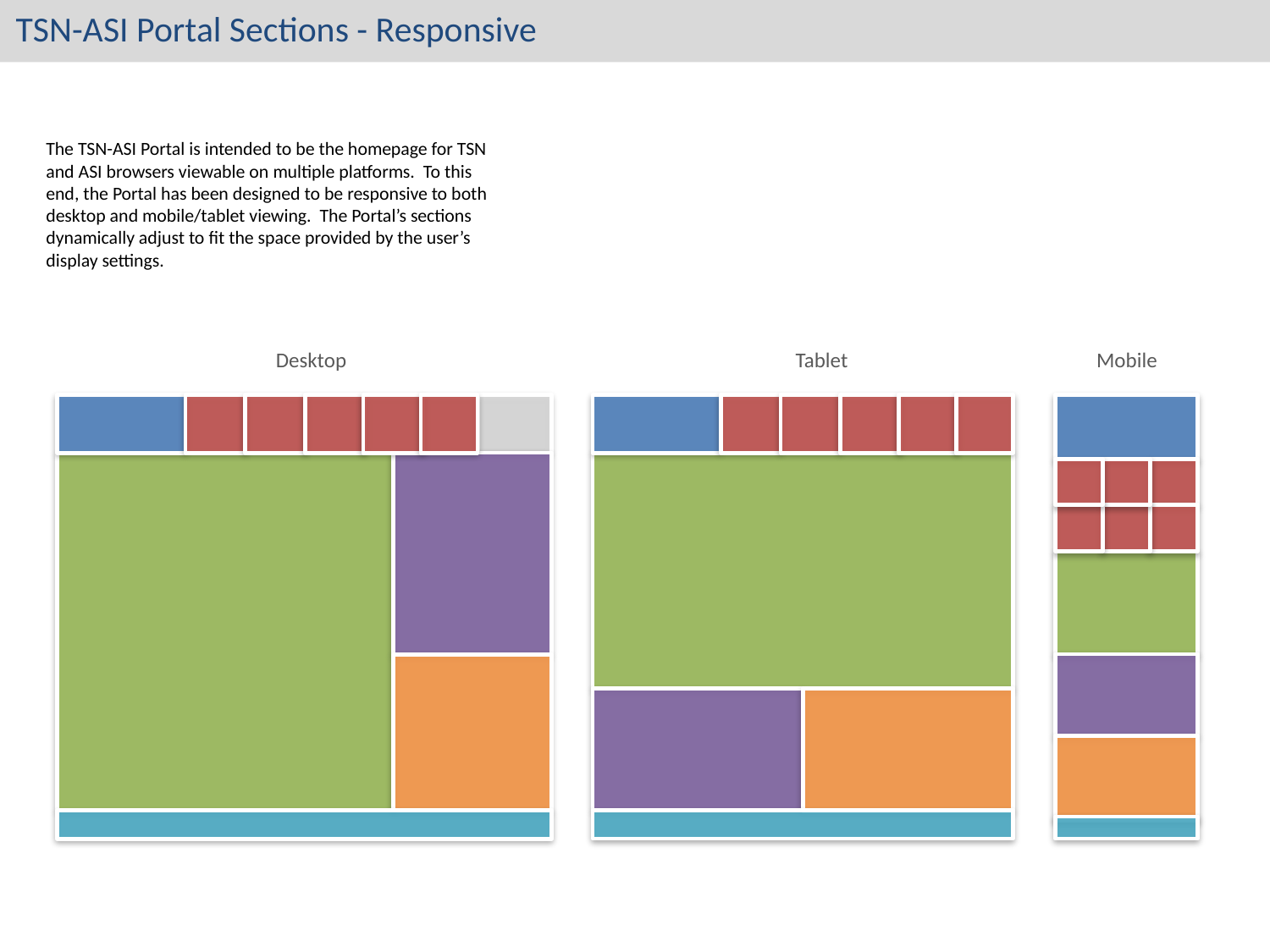

TSN-ASI Portal Sections - Responsive
The TSN-ASI Portal is intended to be the homepage for TSN and ASI browsers viewable on multiple platforms.  To this end, the Portal has been designed to be responsive to both desktop and mobile/tablet viewing.  The Portal’s sections dynamically adjust to fit the space provided by the user’s display settings.
Desktop
Tablet
Mobile